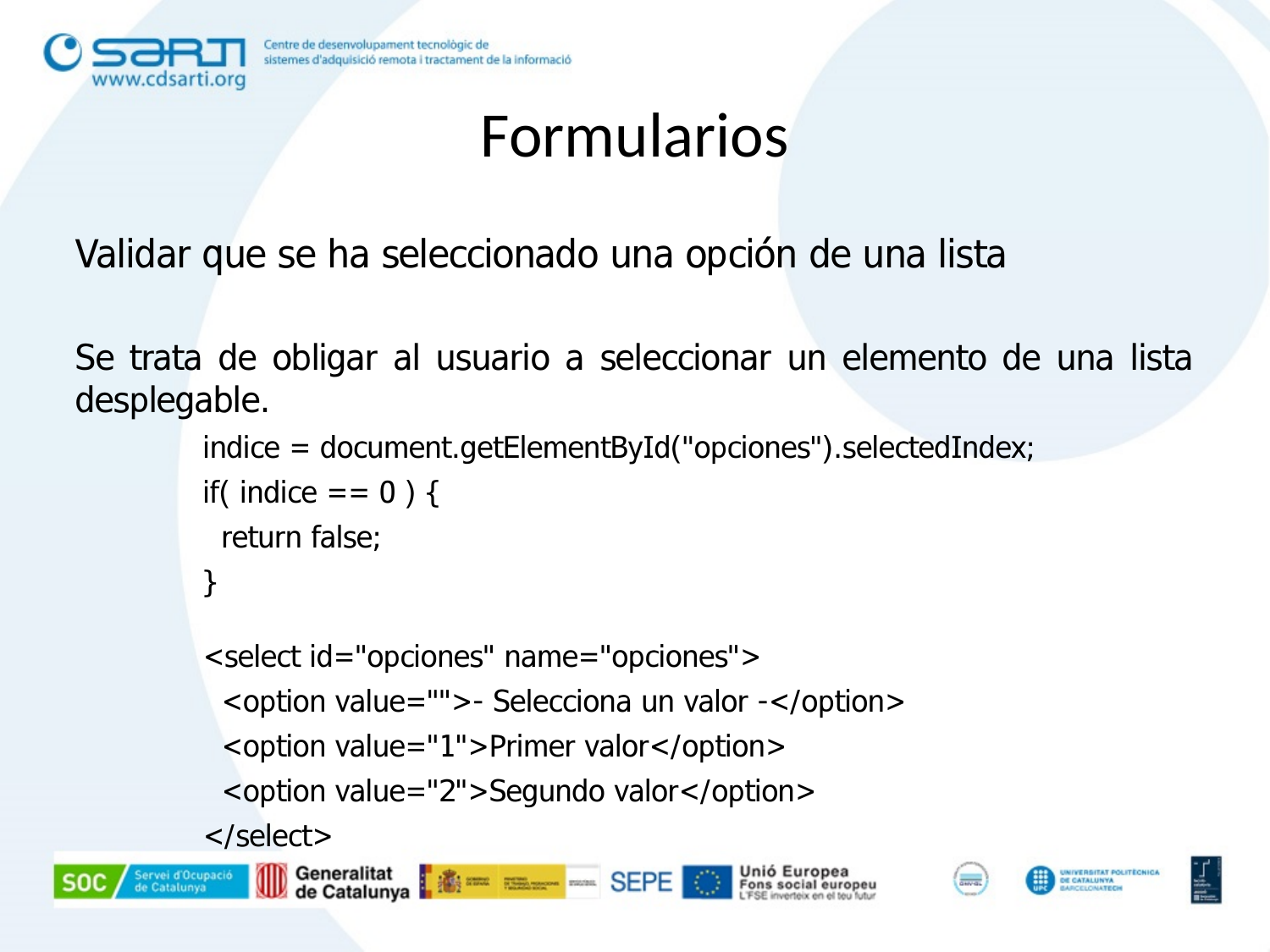

Formularios
Validar que se ha seleccionado una opción de una lista

Se trata de obligar al usuario a seleccionar un elemento de una lista desplegable.
indice = document.getElementById("opciones").selectedIndex;
if( indice == 0 ) {
  return false;
}

<select id="opciones" name="opciones">
  <option value="">- Selecciona un valor -</option>
  <option value="1">Primer valor</option>
  <option value="2">Segundo valor</option>
</select>